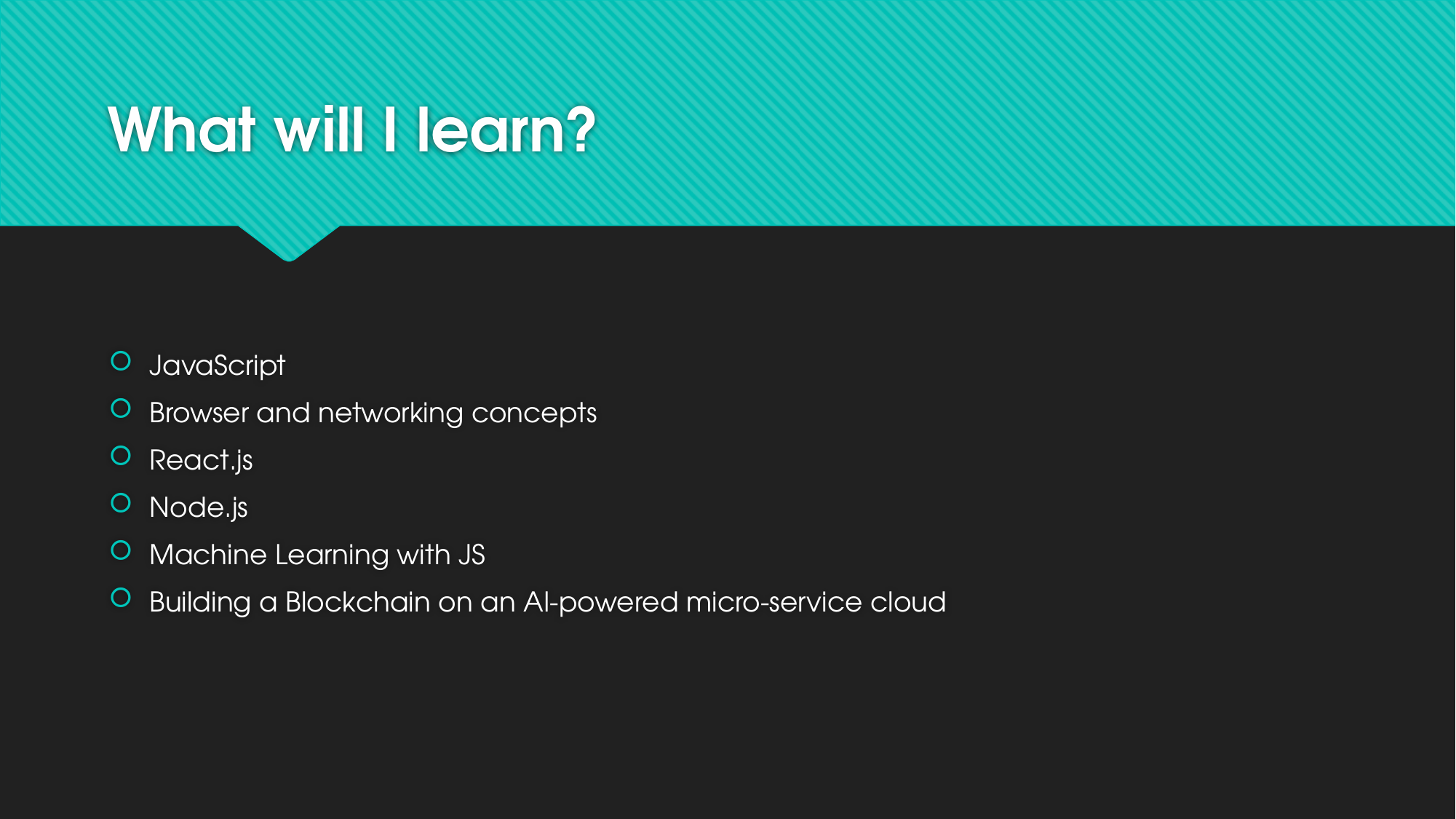

# What will I learn?
JavaScript
Browser and networking concepts
React.js
Node.js
Machine Learning with JS
Building a Blockchain on an AI-powered micro-service cloud